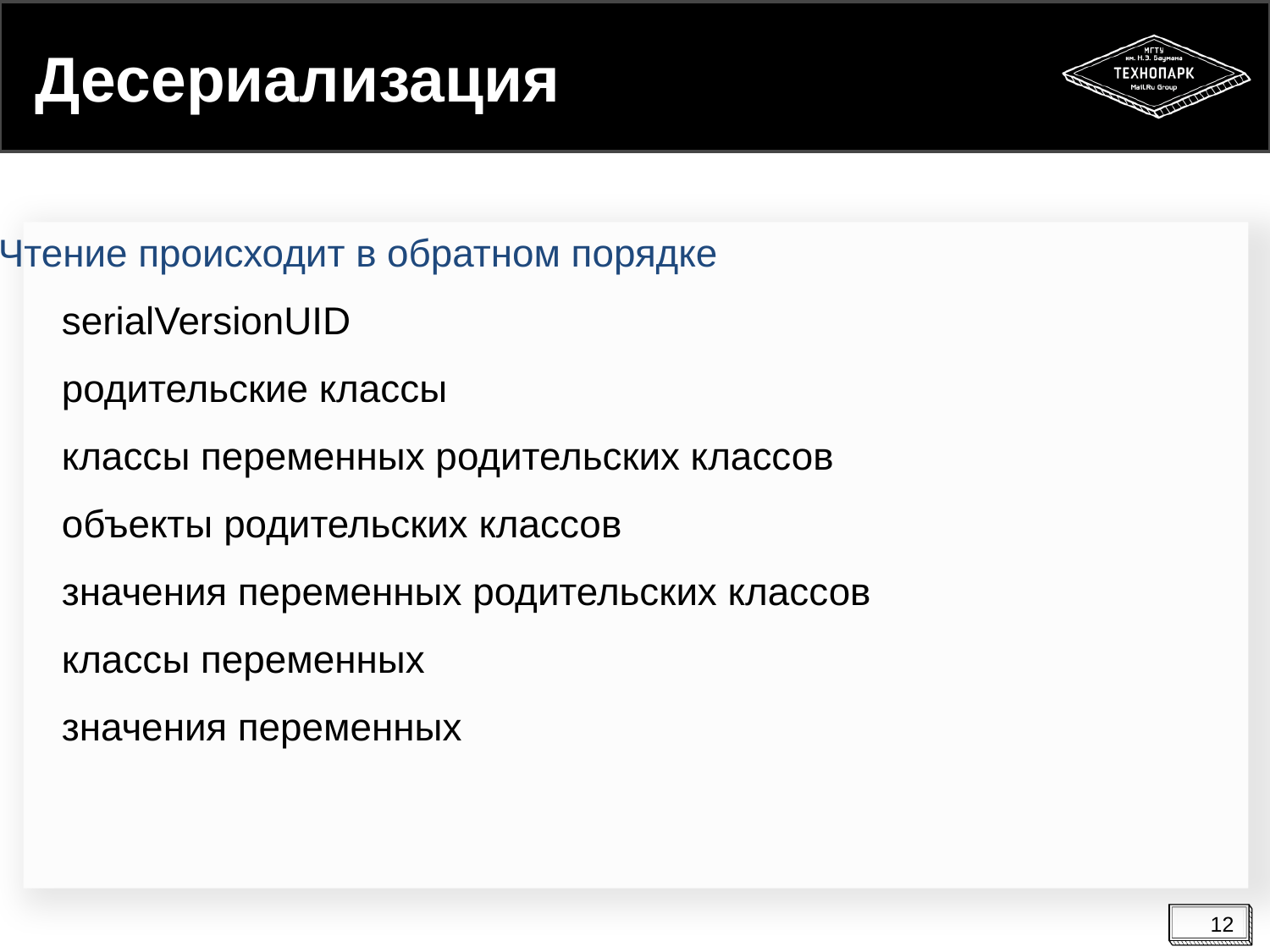

# Десериализация
Чтение происходит в обратном порядке
serialVersionUID
родительские классы
классы переменных родительских классов
объекты родительских классов
значения переменных родительских классов
классы переменных
значения переменных

12